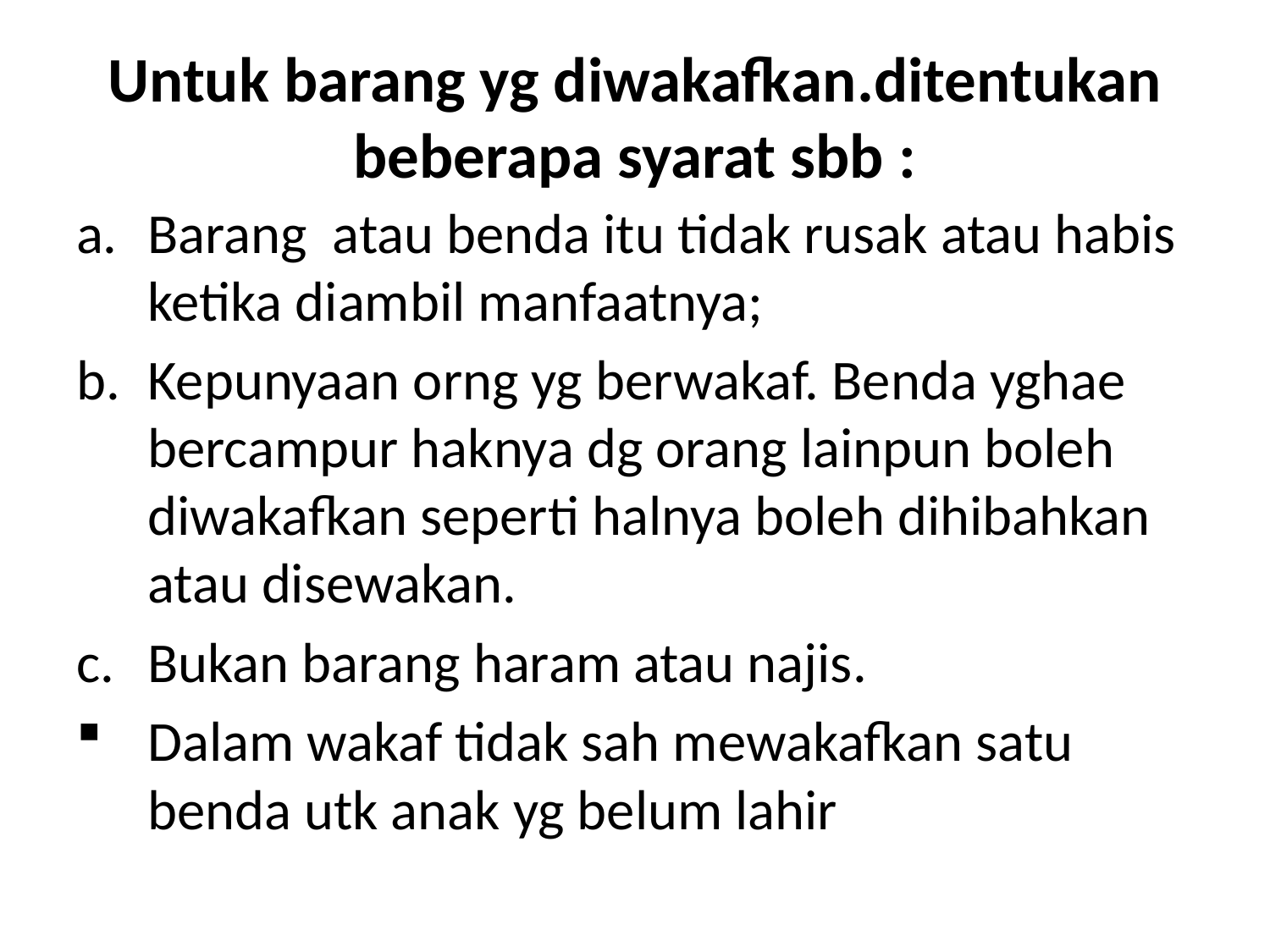

# Untuk barang yg diwakafkan.ditentukan beberapa syarat sbb :
Barang  atau benda itu tidak rusak atau habis ketika diambil manfaatnya;
Kepunyaan orng yg berwakaf. Benda yghae bercampur haknya dg orang lainpun boleh diwakafkan seperti halnya boleh dihibahkan atau disewakan.
Bukan barang haram atau najis.
Dalam wakaf tidak sah mewakafkan satu benda utk anak yg belum lahir